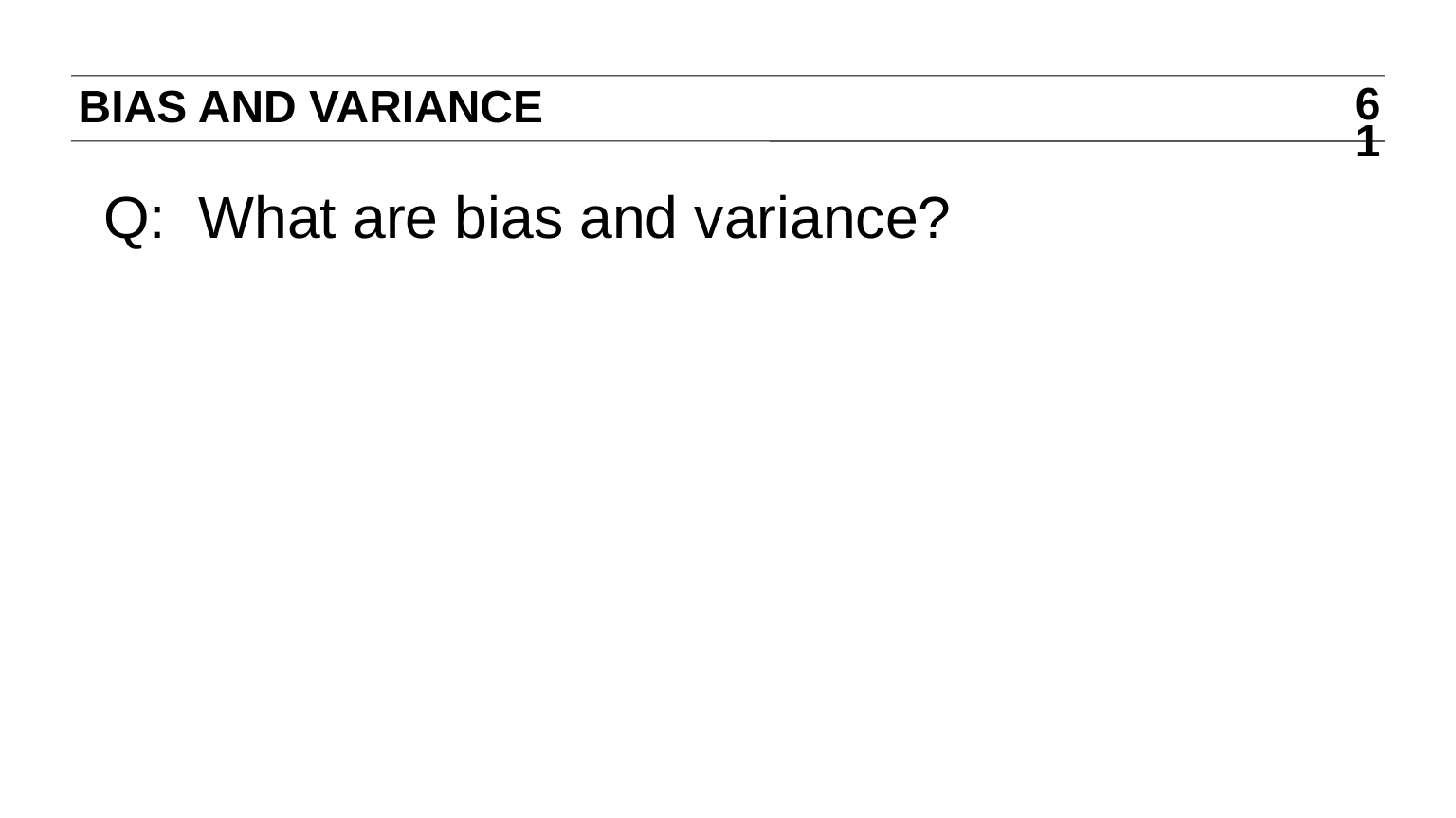

Bias and variance
61
Q:  What are bias and variance?